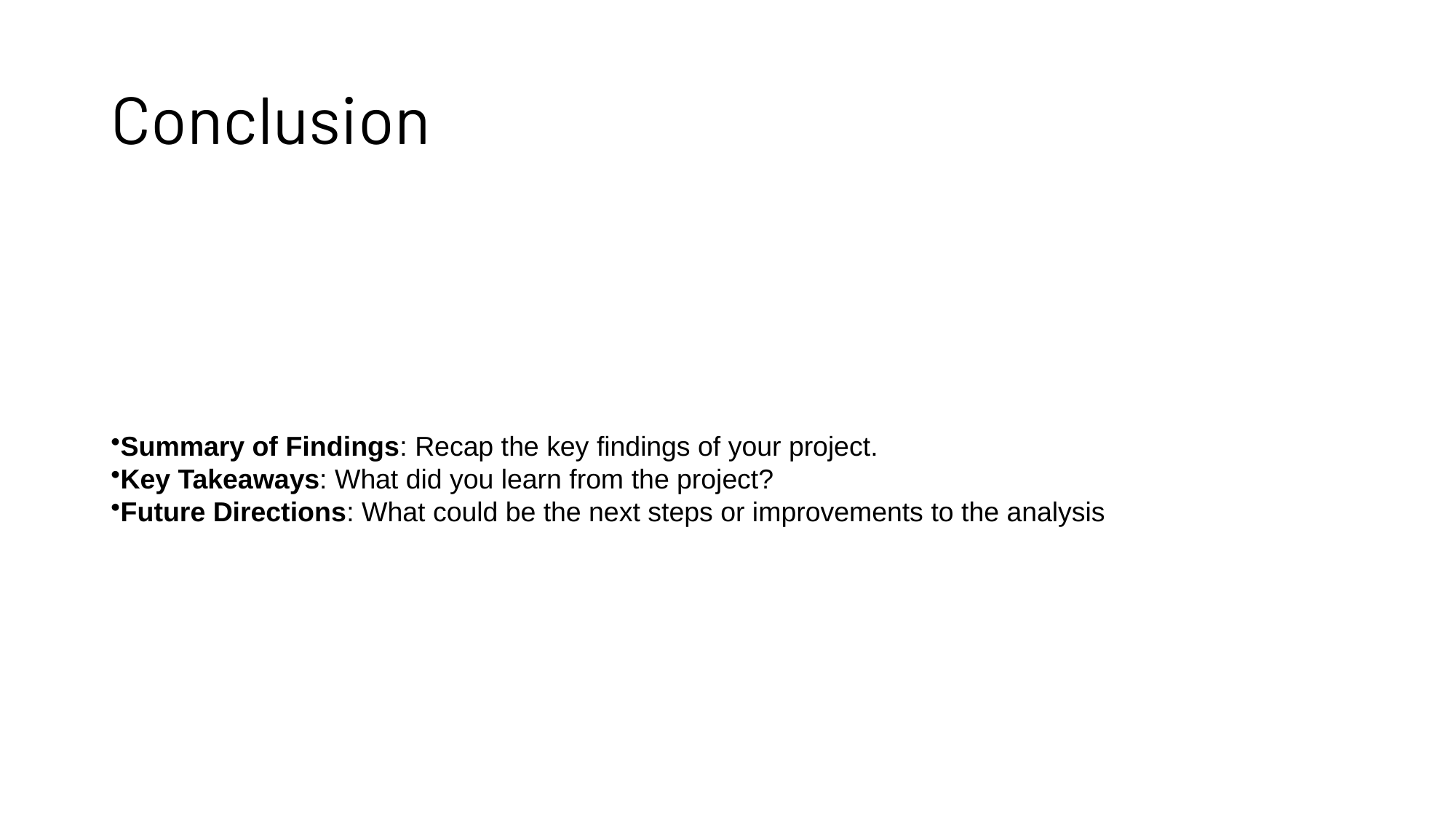

# Conclusion
Summary of Findings: Recap the key findings of your project.
Key Takeaways: What did you learn from the project?
Future Directions: What could be the next steps or improvements to the analysis